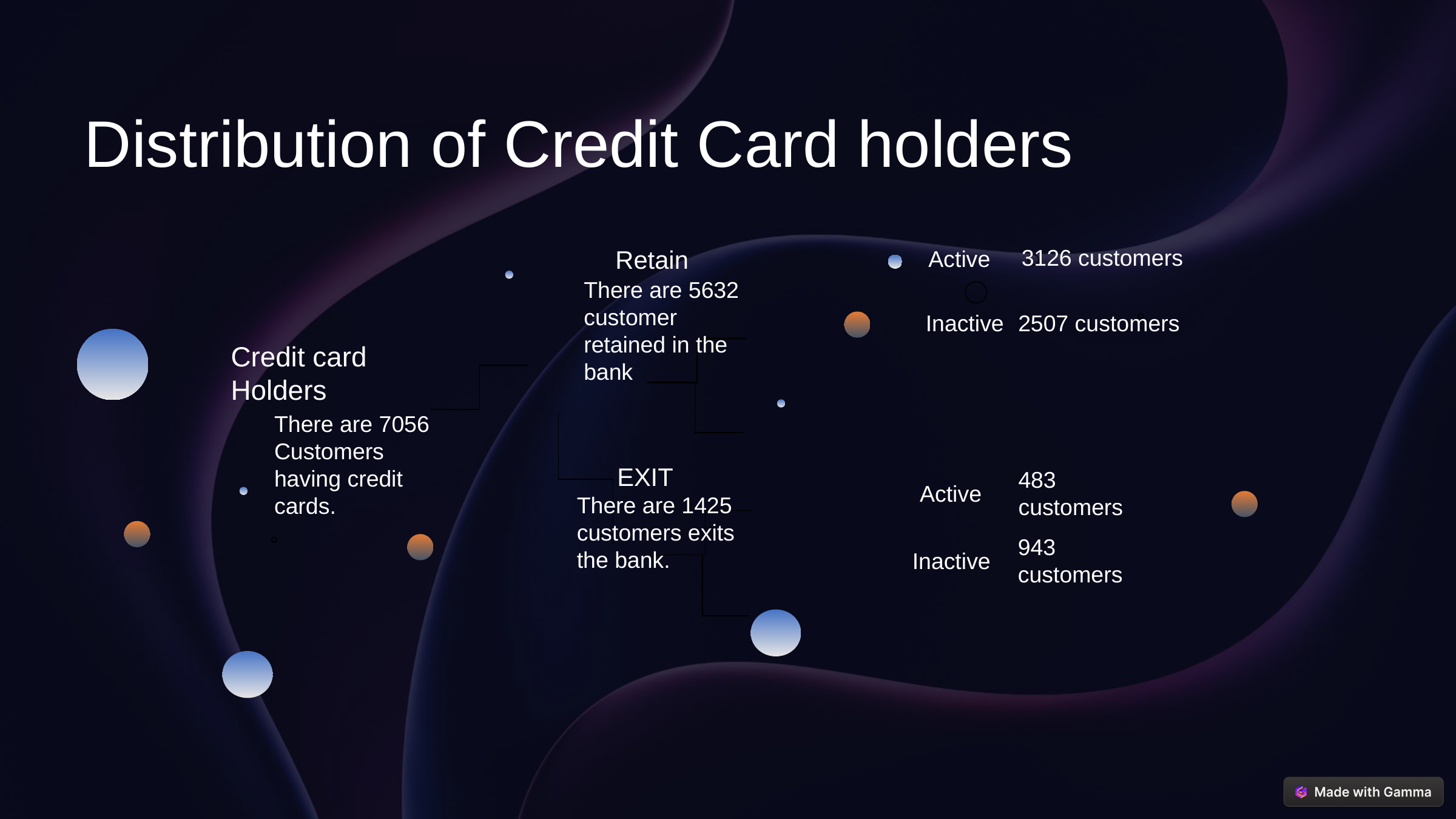

Distribution of Credit Card holders
3126 customers
Active
Retain

There are 5632 customer retained in the bank

Inactive
2507 customers

Credit card Holders

There are 7056 Customers having credit cards.
EXIT
483 customers
Active
There are 1425 customers exits the bank.

943 customers
Inactive